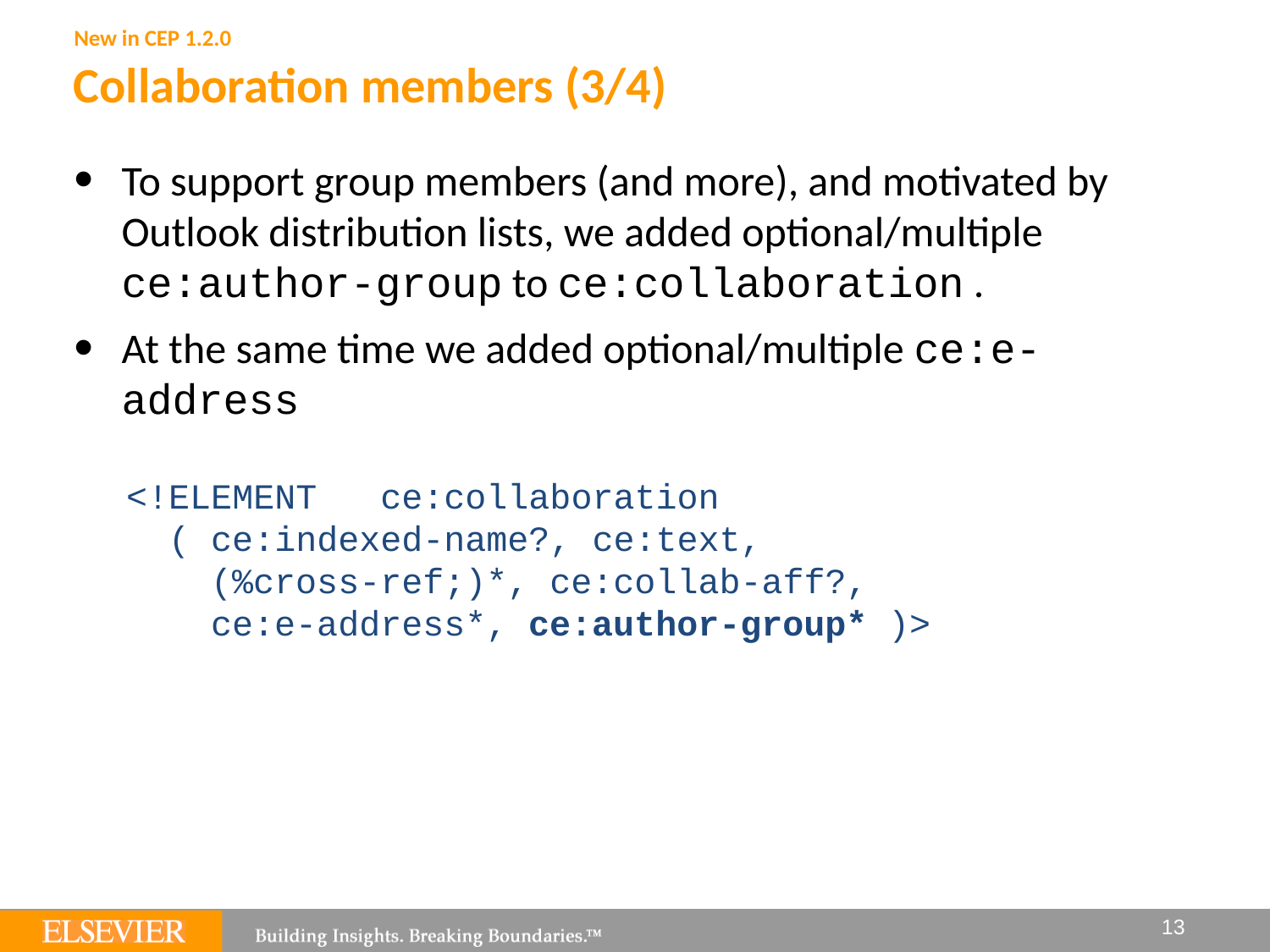

New in CEP 1.2.0
# Collaboration members (3/4)
To support group members (and more), and motivated by Outlook distribution lists, we added optional/multiple ce:author-group to ce:collaboration .
At the same time we added optional/multiple ce:e-address

<!ELEMENT   ce:collaboration
  ( ce:indexed-name?, ce:text,
    (%cross-ref;)*, ce:collab-aff?,
    ce:e-address*, ce:author-group* )>
13